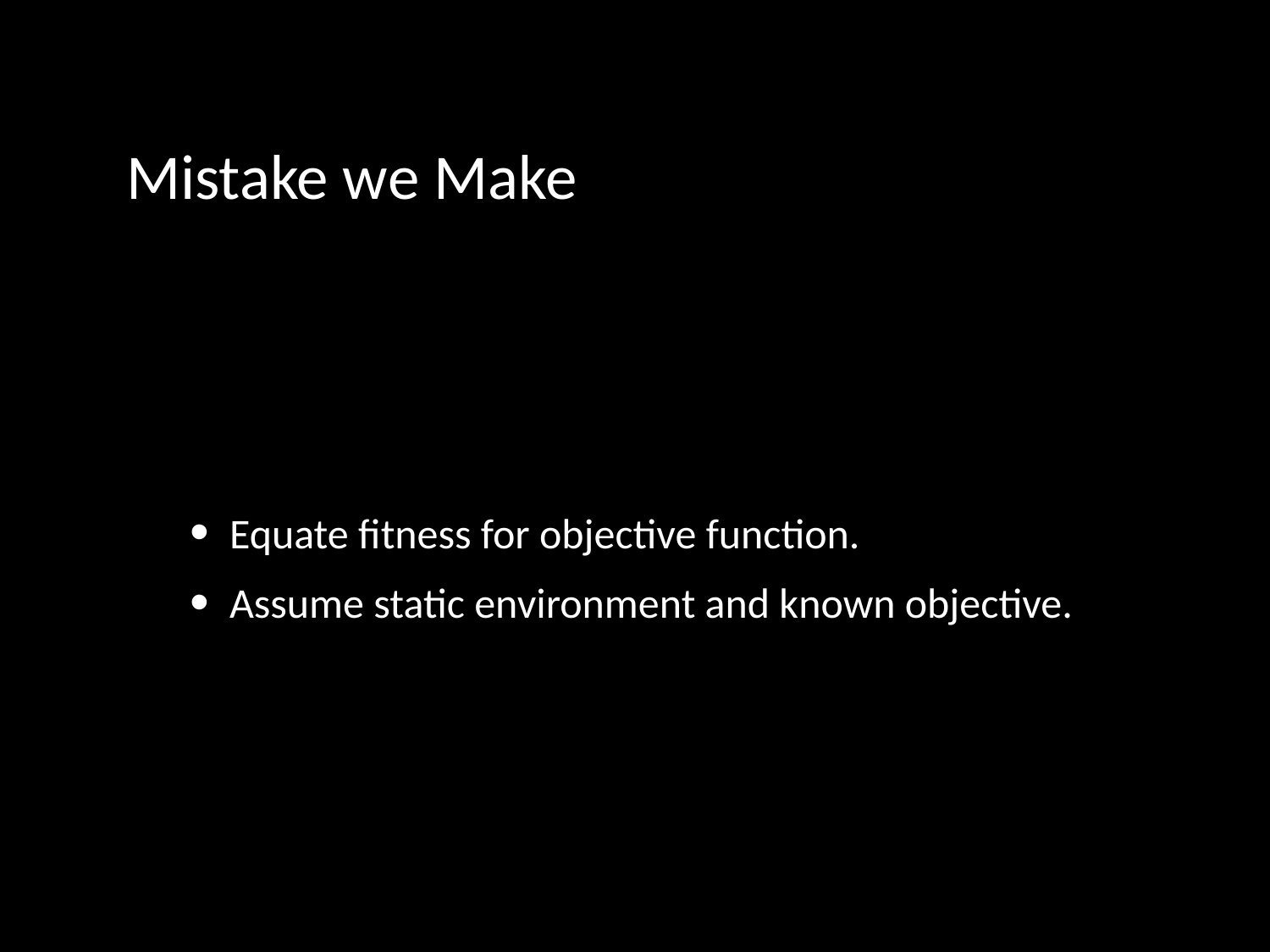

# Mistake we Make
Equate fitness for objective function.
Assume static environment and known objective.